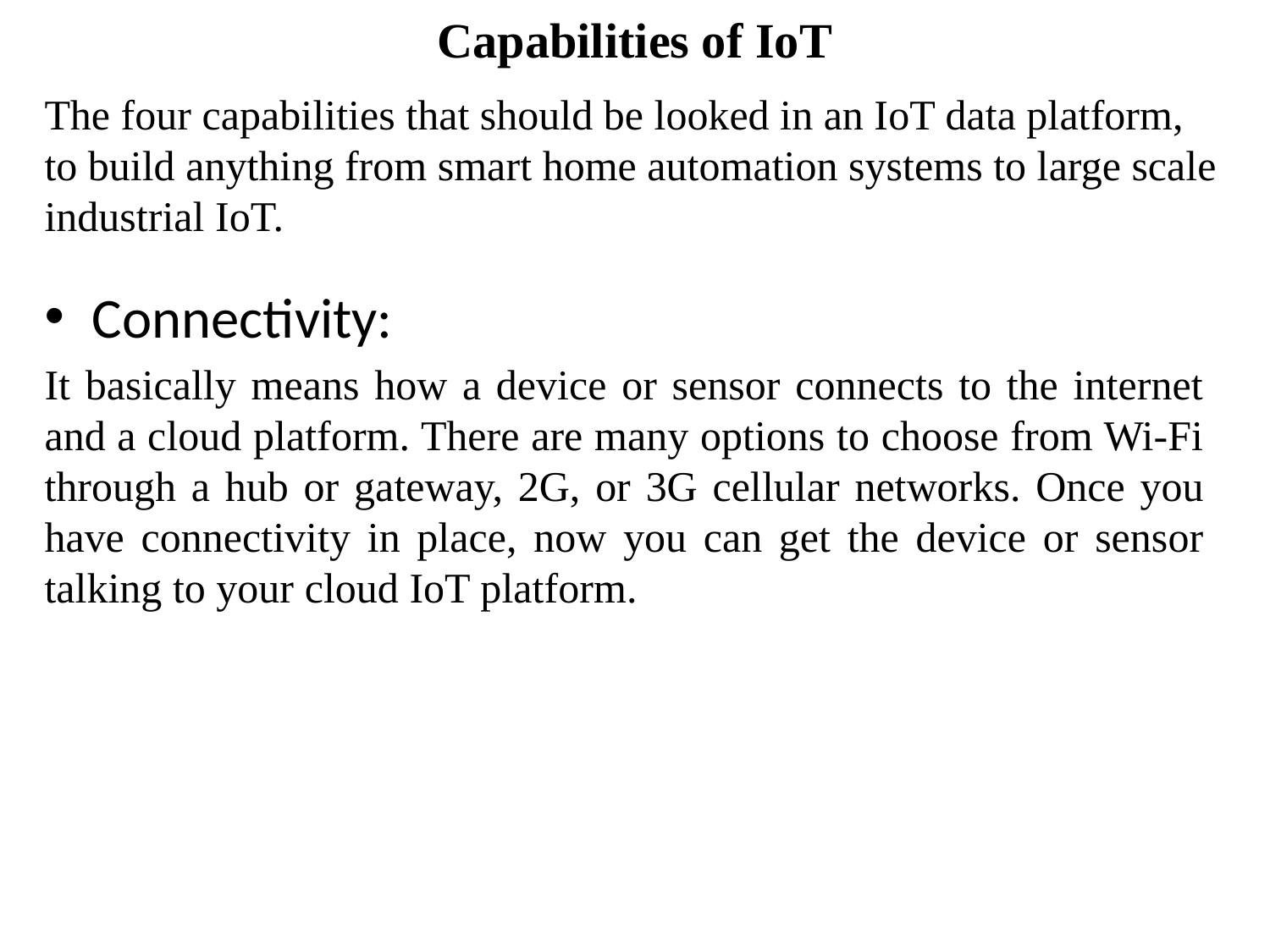

Capabilities of IoT
# The four capabilities that should be looked in an IoT data platform, to build anything from smart home automation systems to large scale industrial IoT.
Connectivity:
It basically means how a device or sensor connects to the internet and a cloud platform. There are many options to choose from Wi-Fi through a hub or gateway, 2G, or 3G cellular networks. Once you have connectivity in place, now you can get the device or sensor talking to your cloud IoT platform.